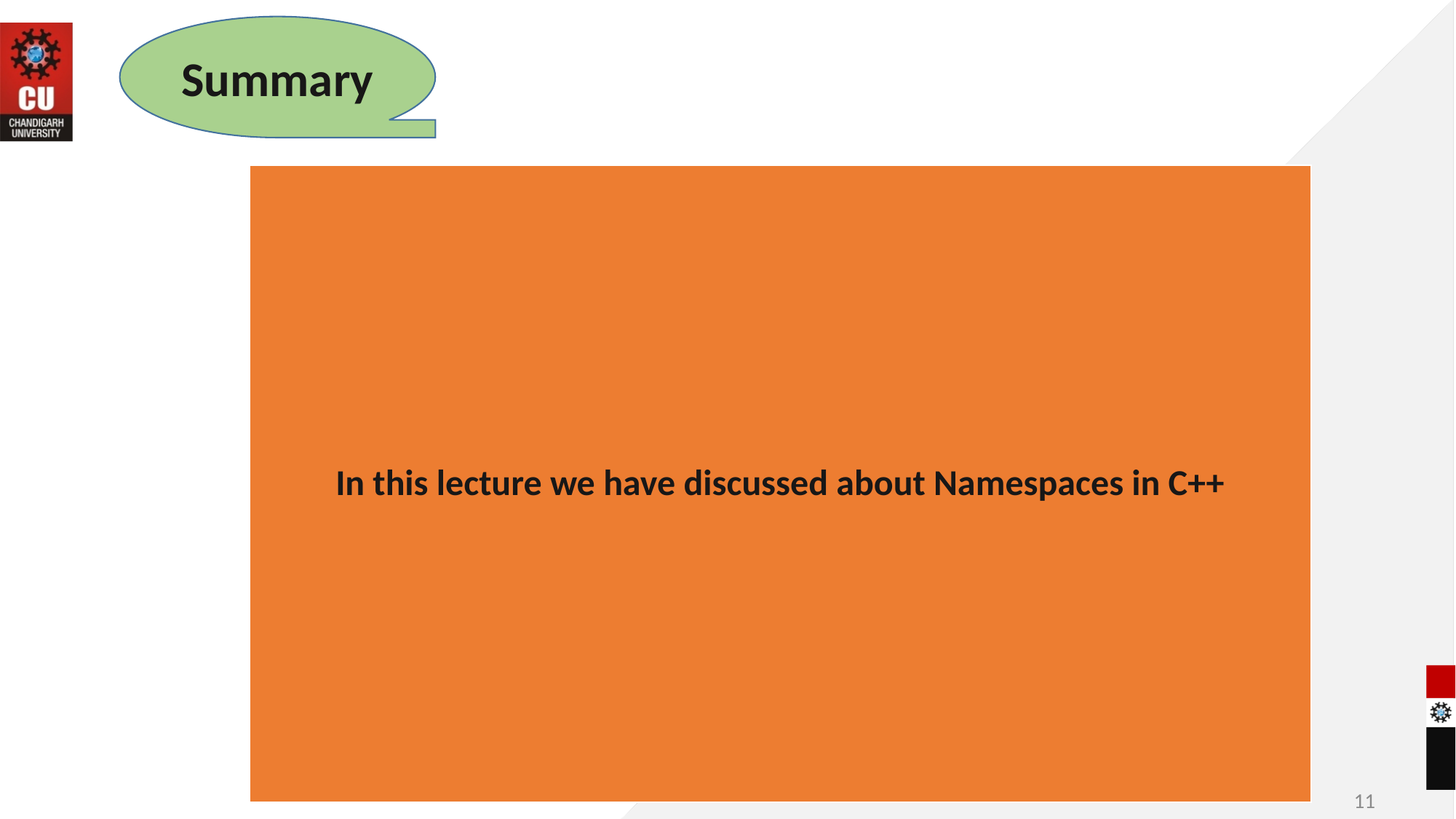

Summary

In this lecture we have discussed about Namespaces in C++
11